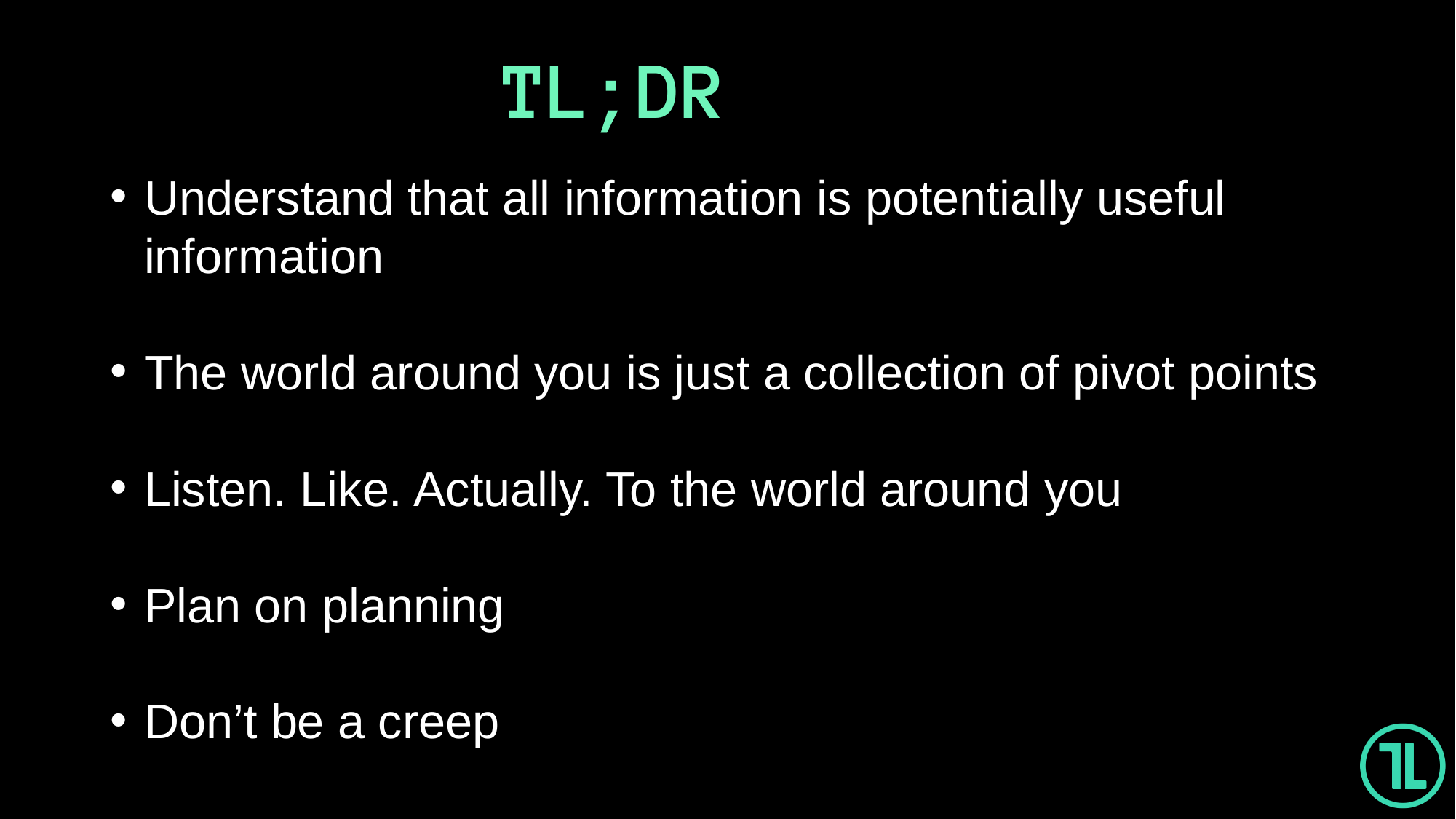

TL;DR
Understand that all information is potentially useful information

The world around you is just a collection of pivot points

Listen. Like. Actually. To the world around you

Plan on planning

Don’t be a creep
Trace Labs - B-Sides Bloomington 2023